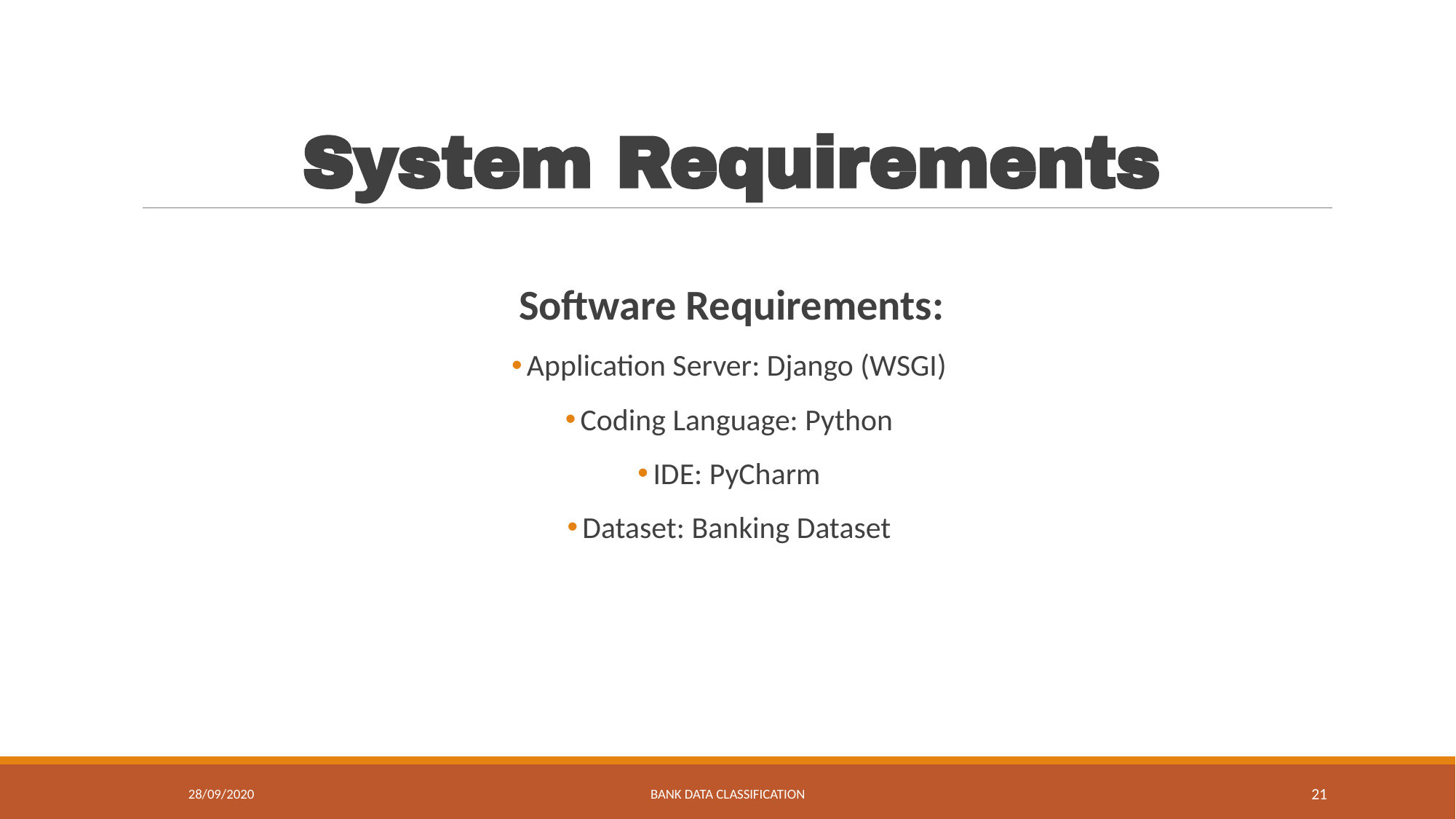

# System Requirements
Software Requirements:
Application Server: Django (WSGI)
Coding Language: Python
IDE: PyCharm
Dataset: Banking Dataset
28/09/2020
BANK DATA CLASSIFICATION
21